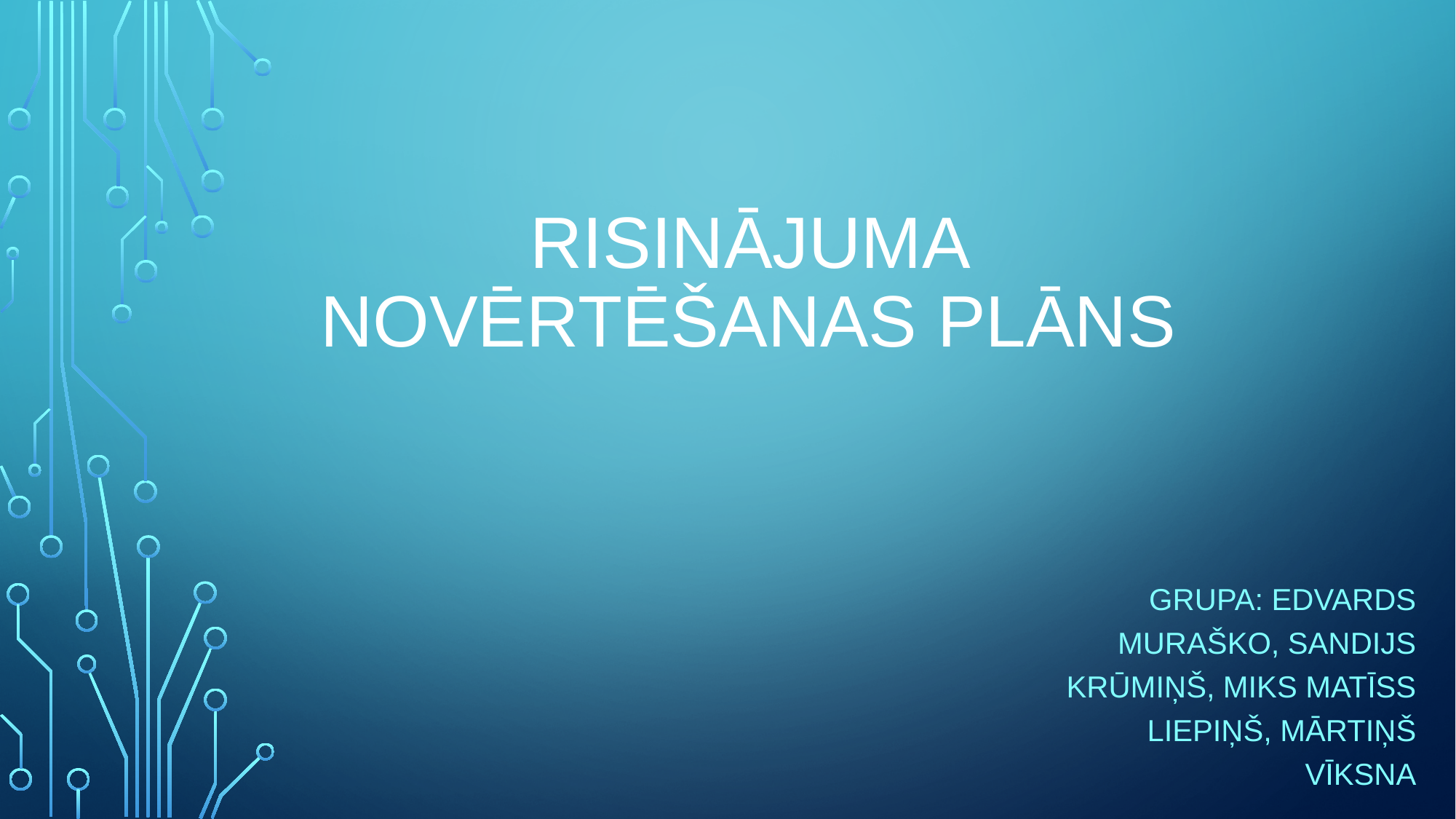

# Risinājuma novērtēšanas plāns
Grupa: Edvards Muraško, Sandijs krūmiņš, Miks Matīss liepiņš, Mārtiņš Vīksna